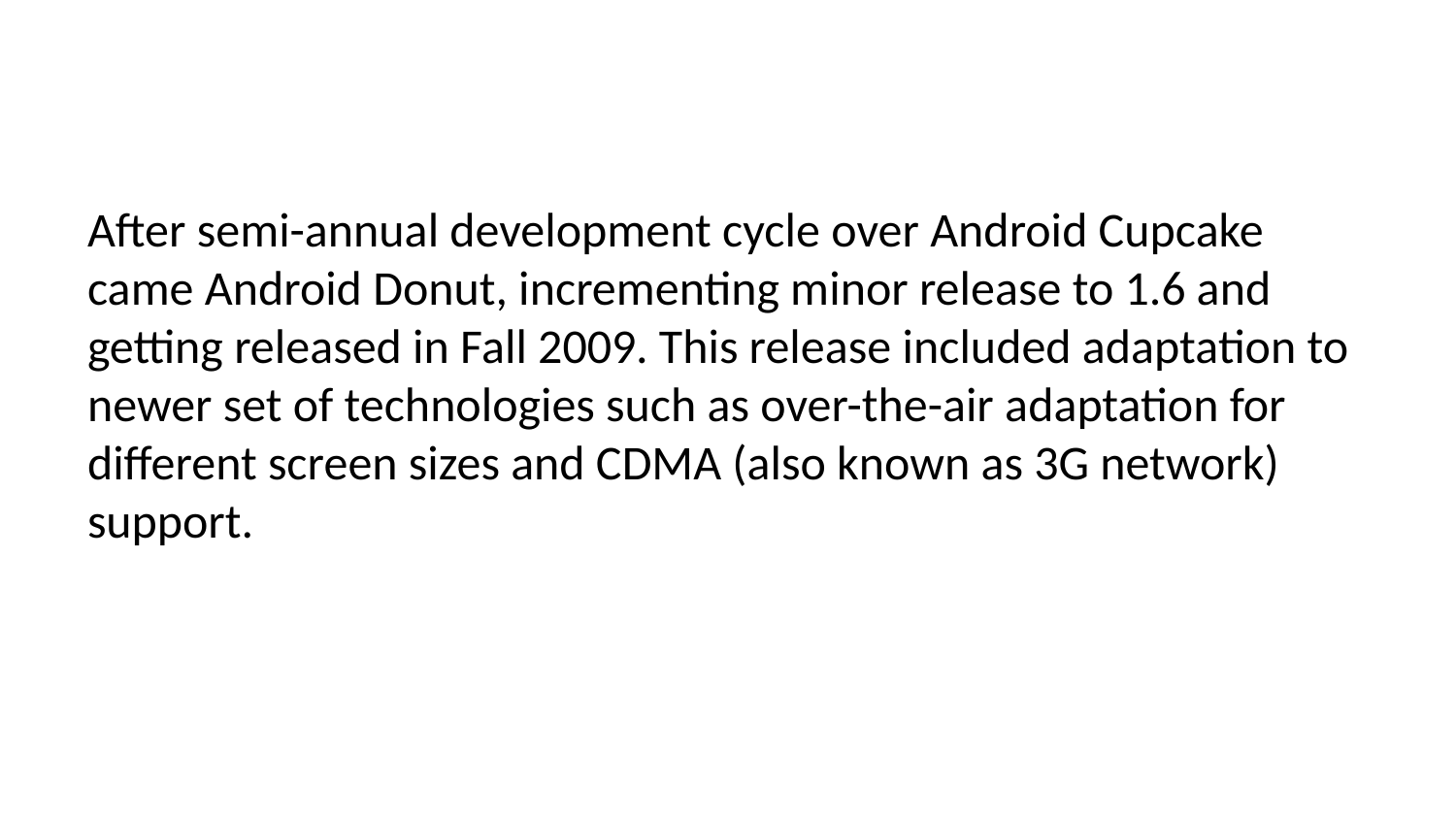

After semi-annual development cycle over Android Cupcake came Android Donut, incrementing minor release to 1.6 and getting released in Fall 2009. This release included adaptation to newer set of technologies such as over-the-air adaptation for different screen sizes and CDMA (also known as 3G network) support.